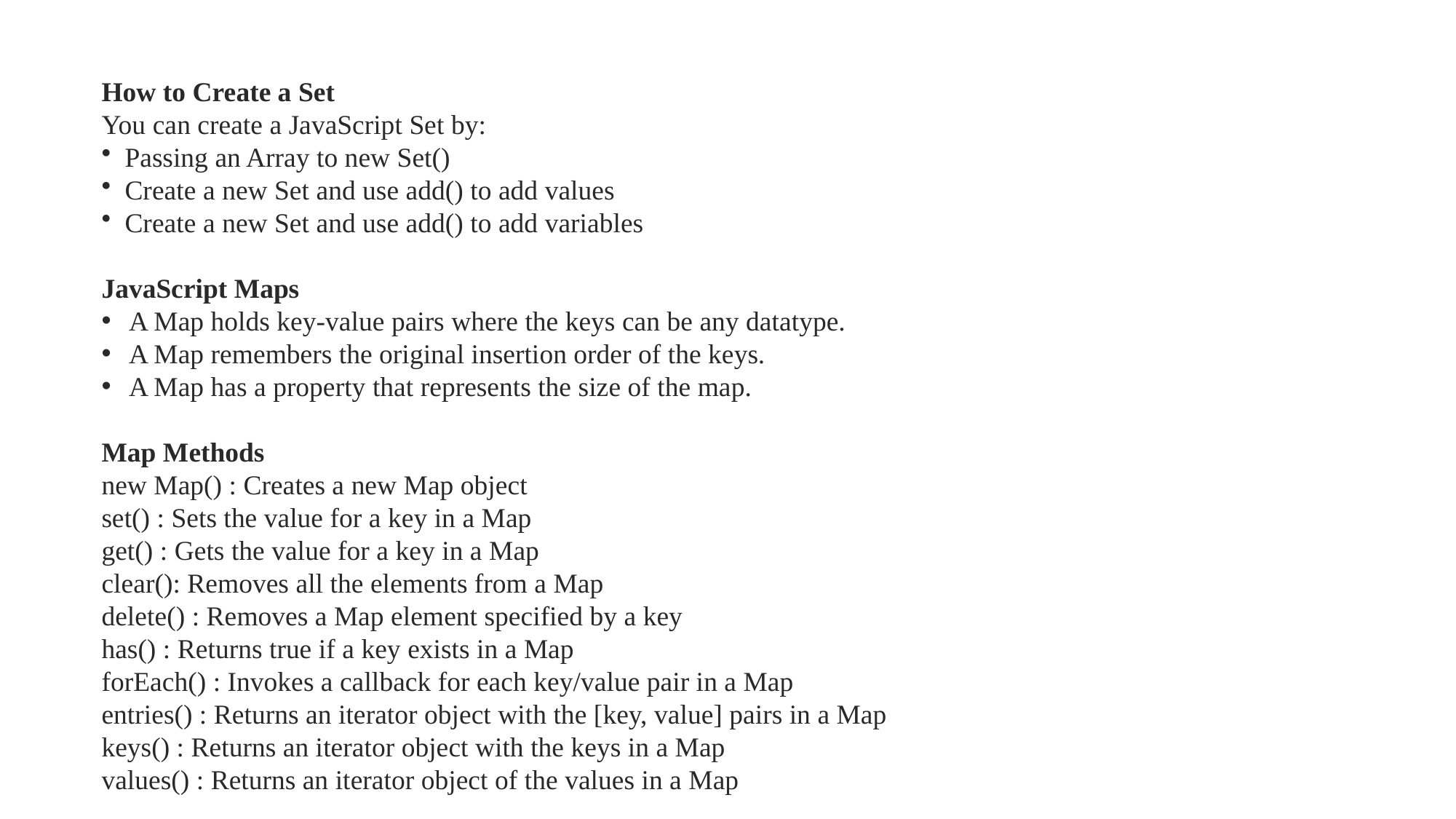

How to Create a Set
You can create a JavaScript Set by:
  Passing an Array to new Set()
  Create a new Set and use add() to add values
  Create a new Set and use add() to add variables

JavaScript Maps
A Map holds key-value pairs where the keys can be any datatype.
A Map remembers the original insertion order of the keys.
A Map has a property that represents the size of the map.

Map Methods
new Map() : Creates a new Map object
set() : Sets the value for a key in a Map
get() : Gets the value for a key in a Map
clear(): Removes all the elements from a Map
delete() : Removes a Map element specified by a key
has() : Returns true if a key exists in a Map
forEach() : Invokes a callback for each key/value pair in a Map
entries() : Returns an iterator object with the [key, value] pairs in a Map
keys() : Returns an iterator object with the keys in a Map
values() : Returns an iterator object of the values in a Map